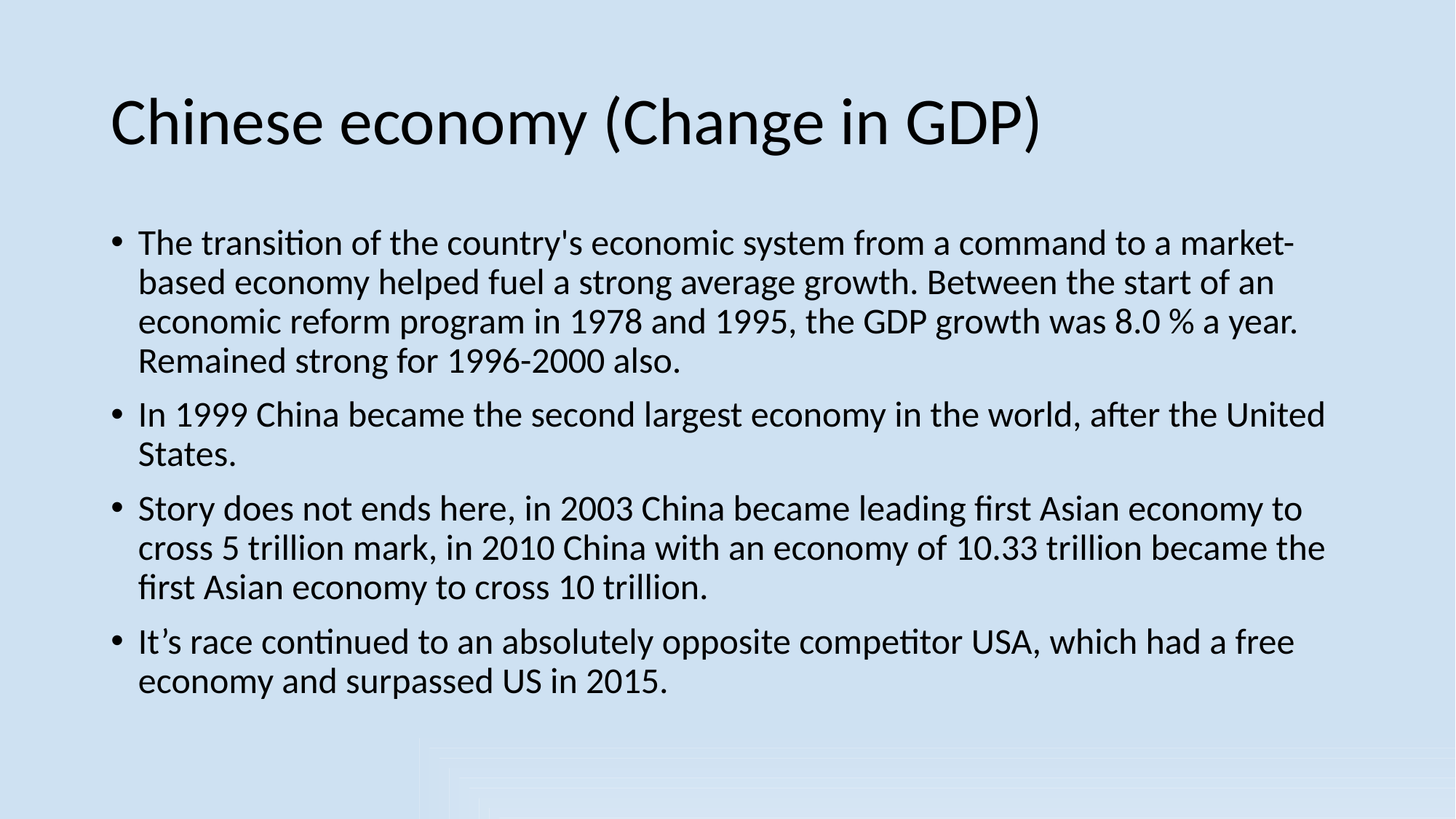

# Chinese economy (Change in GDP)
The transition of the country's economic system from a command to a market-based economy helped fuel a strong average growth. Between the start of an economic reform program in 1978 and 1995, the GDP growth was 8.0 % a year. Remained strong for 1996-2000 also.
In 1999 China became the second largest economy in the world, after the United States.
Story does not ends here, in 2003 China became leading first Asian economy to cross 5 trillion mark, in 2010 China with an economy of 10.33 trillion became the first Asian economy to cross 10 trillion.
It’s race continued to an absolutely opposite competitor USA, which had a free economy and surpassed US in 2015.